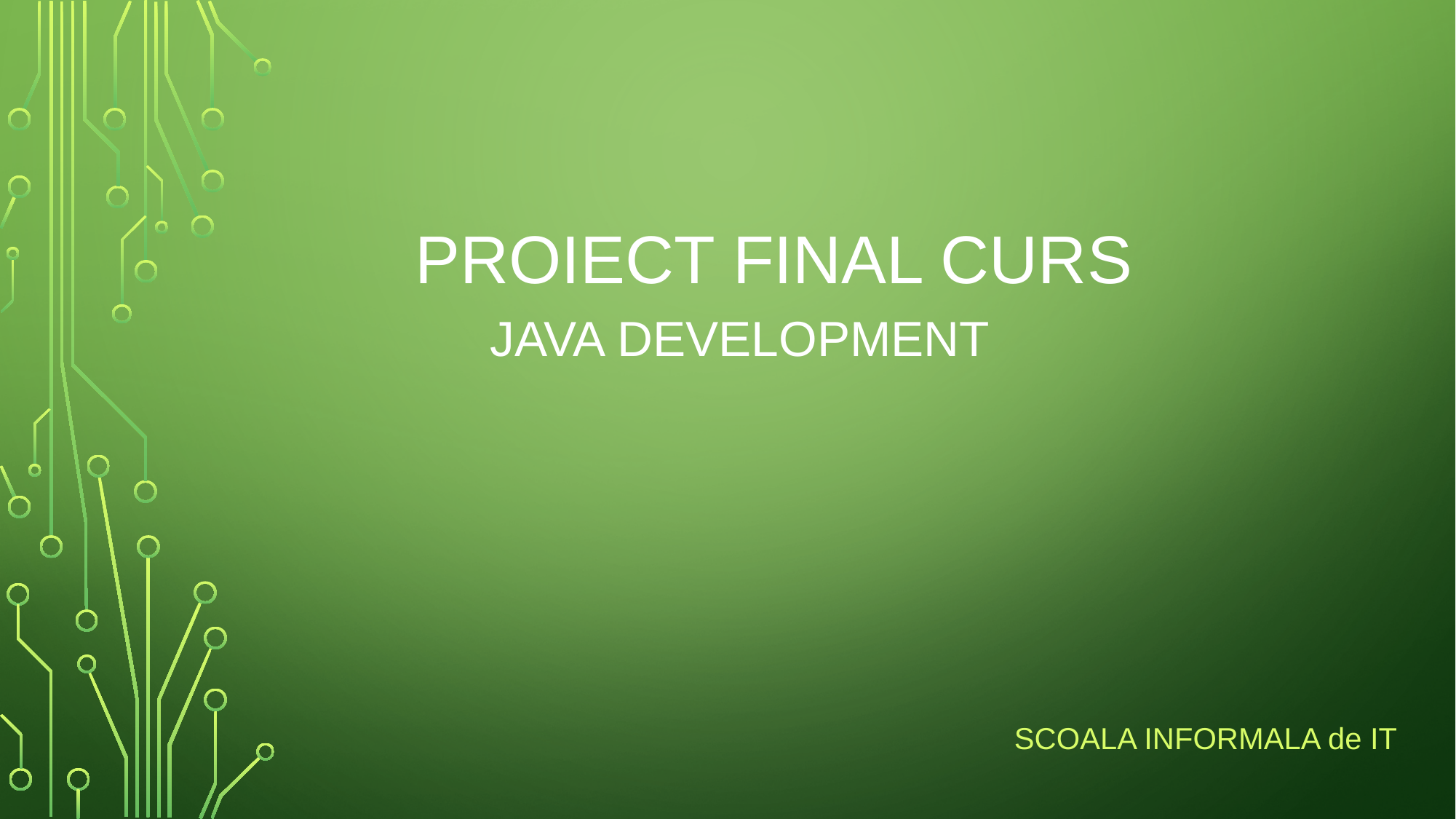

# Proiect FINAL CURS Java Development
Scoala INFORMALA de it